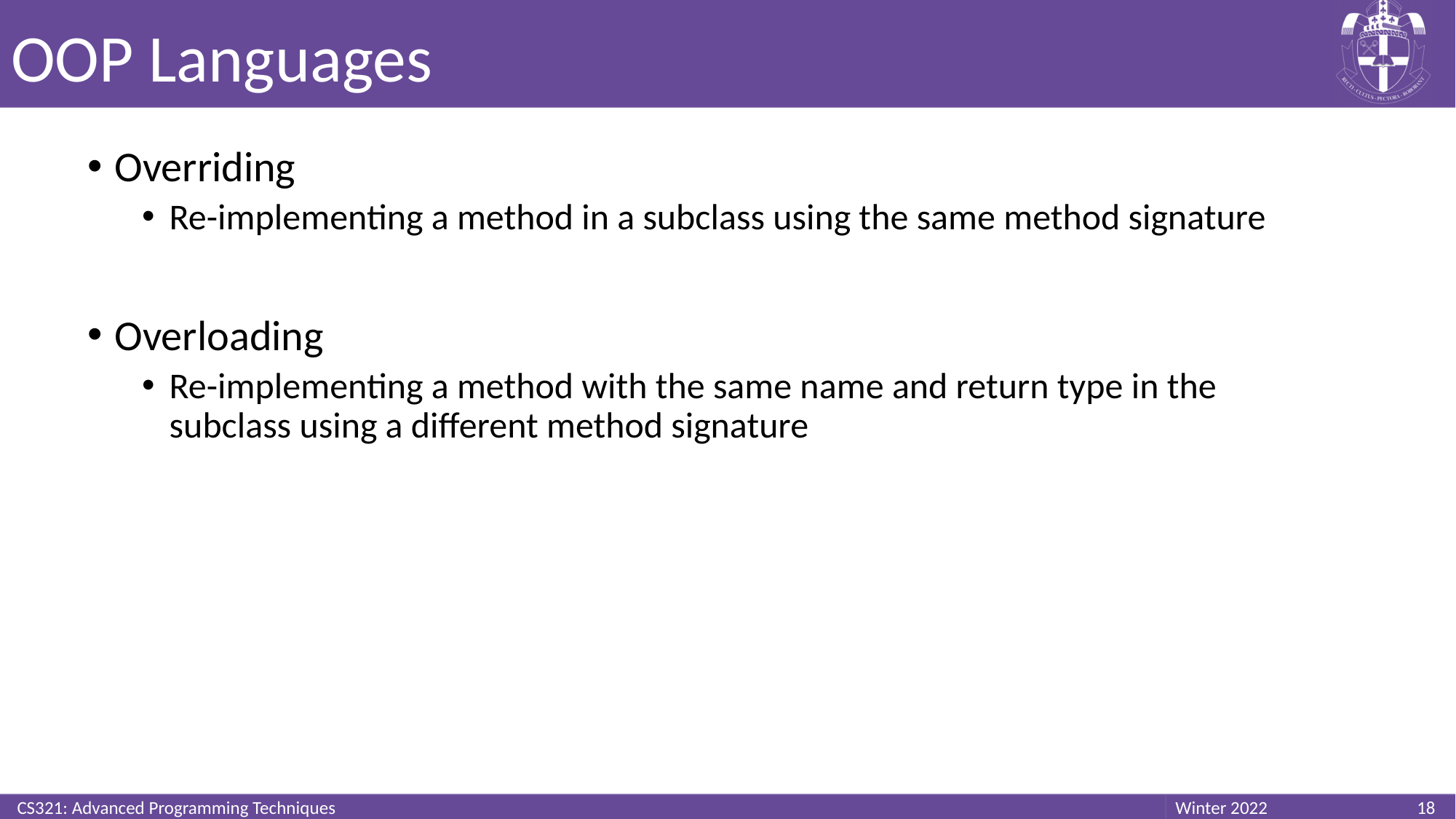

# OOP Languages
Overriding
Re-implementing a method in a subclass using the same method signature

Overloading
Re-implementing a method with the same name and return type in the subclass using a different method signature

CS321: Advanced Programming Techniques
18
Winter 2022